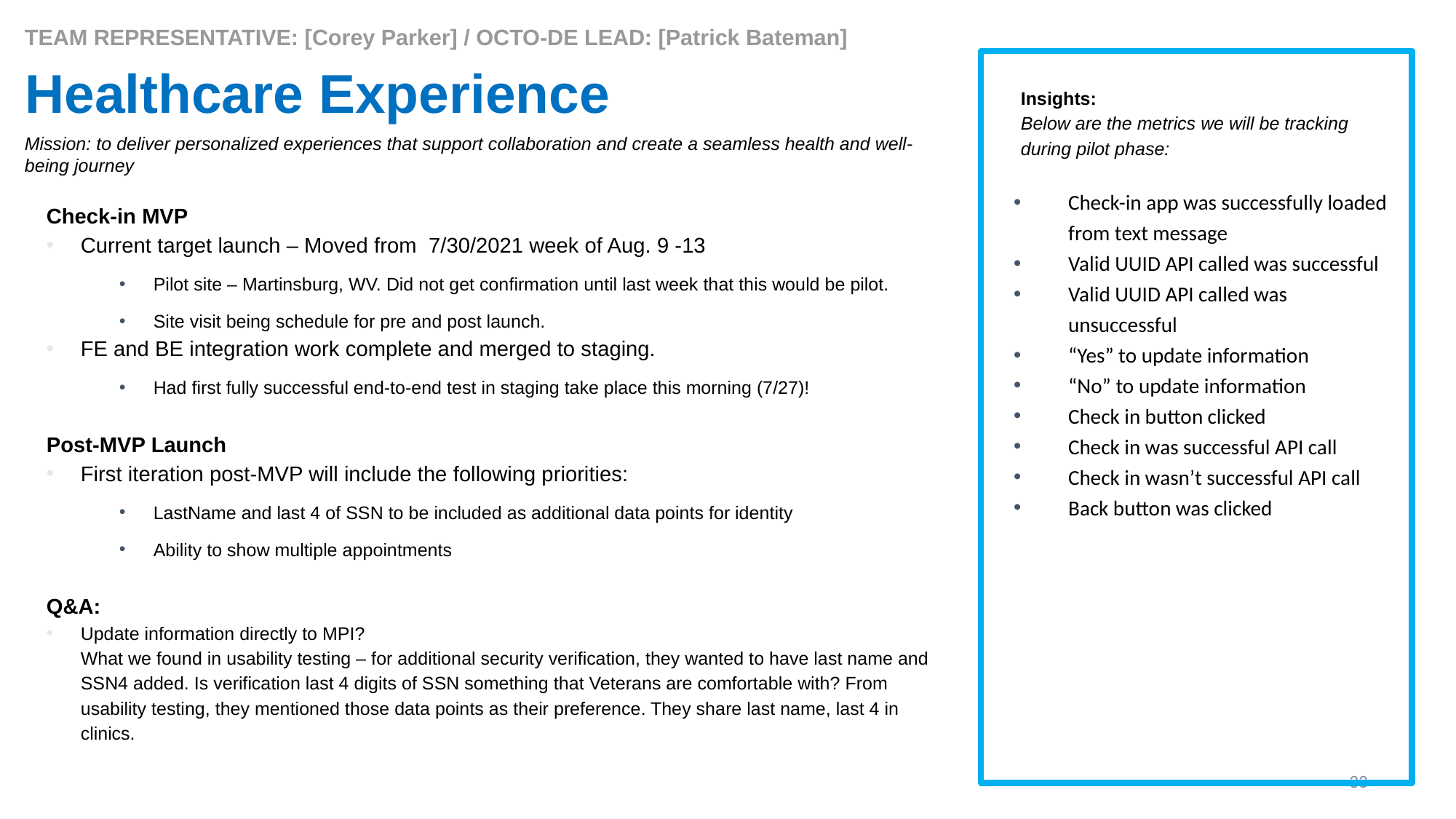

TEAM REPRESENTATIVE: [Corey Parker] / OCTO-DE LEAD: [Patrick Bateman]
# Healthcare Experience
Insights:
Below are the metrics we will be tracking during pilot phase:

Check-in app was successfully loaded from text message
Valid UUID API called was successful
Valid UUID API called was unsuccessful
“Yes” to update information
“No” to update information
Check in button clicked
Check in was successful API call
Check in wasn’t successful API call
Back button was clicked
Mission: to deliver personalized experiences that support collaboration and create a seamless health and well-being journey

Check-in MVP
Current target launch – Moved from  7/30/2021 week of Aug. 9 -13
Pilot site – Martinsburg, WV. Did not get confirmation until last week that this would be pilot.
Site visit being schedule for pre and post launch.
FE and BE integration work complete and merged to staging.
Had first fully successful end-to-end test in staging take place this morning (7/27)!

Post-MVP Launch
First iteration post-MVP will include the following priorities:
LastName and last 4 of SSN to be included as additional data points for identity
Ability to show multiple appointments

Q&A:
Update information directly to MPI?
What we found in usability testing – for additional security verification, they wanted to have last name and SSN4 added. Is verification last 4 digits of SSN something that Veterans are comfortable with? From usability testing, they mentioned those data points as their preference. They share last name, last 4 in clinics.

33